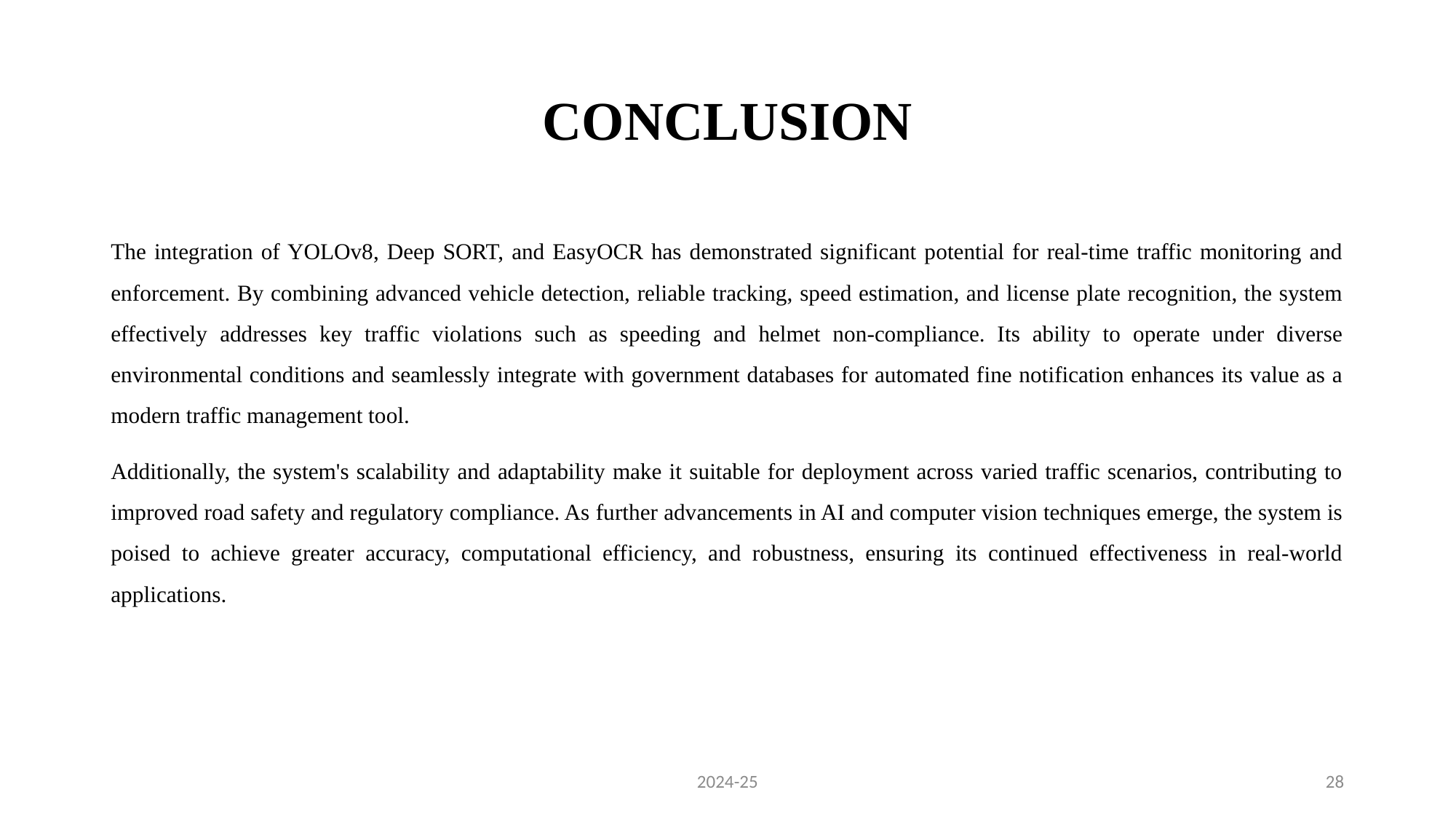

# CONCLUSION
The integration of YOLOv8, Deep SORT, and EasyOCR has demonstrated significant potential for real-time traffic monitoring and enforcement. By combining advanced vehicle detection, reliable tracking, speed estimation, and license plate recognition, the system effectively addresses key traffic violations such as speeding and helmet non-compliance. Its ability to operate under diverse environmental conditions and seamlessly integrate with government databases for automated fine notification enhances its value as a modern traffic management tool.
Additionally, the system's scalability and adaptability make it suitable for deployment across varied traffic scenarios, contributing to improved road safety and regulatory compliance. As further advancements in AI and computer vision techniques emerge, the system is poised to achieve greater accuracy, computational efficiency, and robustness, ensuring its continued effectiveness in real-world applications.
2024-25
28